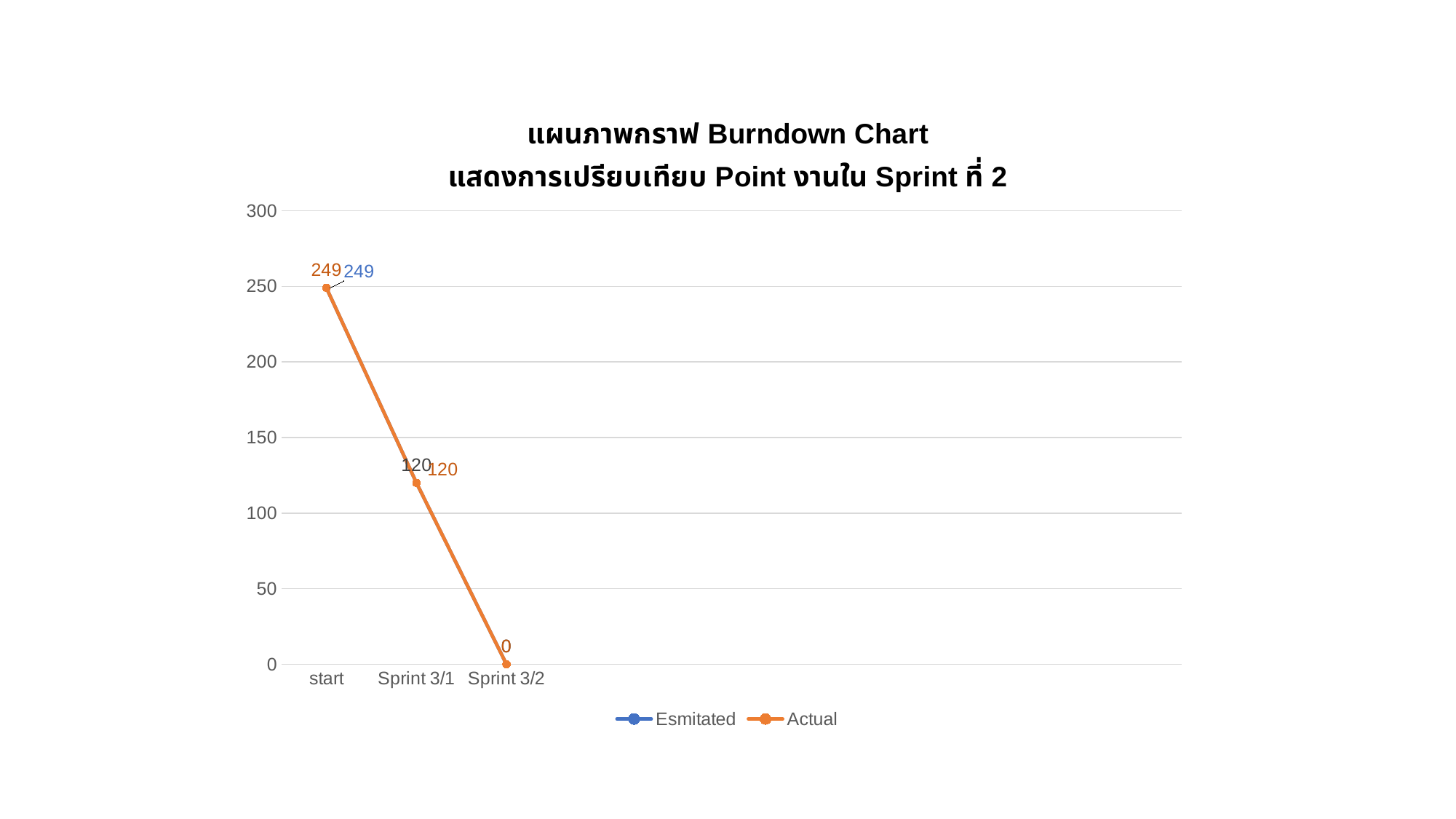

### Chart: แผนภาพกราฟ Burndown Chart
แสดงการเปรียบเทียบ Point งานใน Sprint ที่ 2

| Category | Esmitated | Actual |
|---|---|---|
| start | 249.0 | 249.0 |
| Sprint 3/1 | 120.0 | 120.0 |
| Sprint 3/2 | 0.0 | 0.0 |